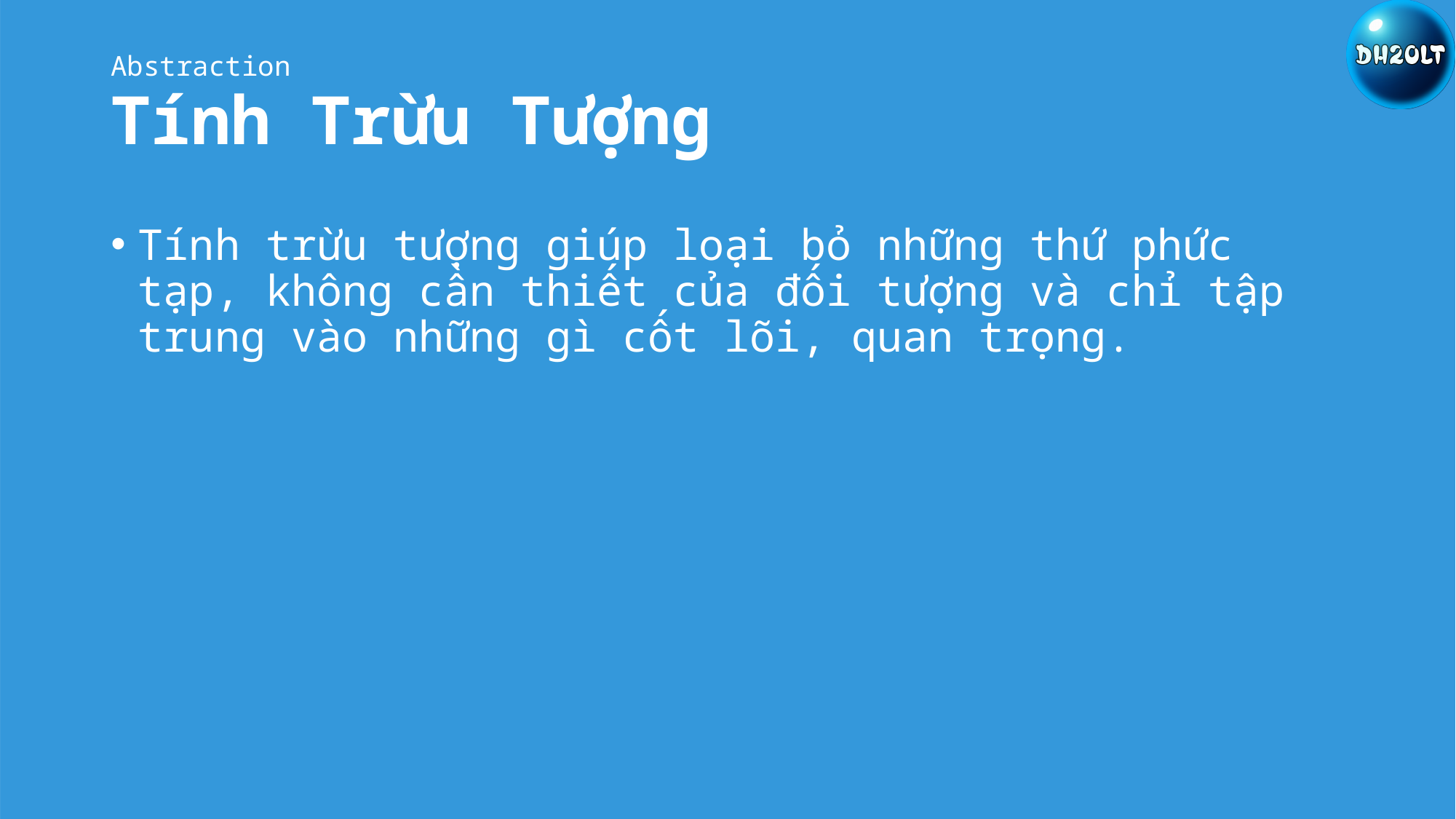

# Tính Trừu Tượng
Abstraction
Tính trừu tượng giúp loại bỏ những thứ phức tạp, không cần thiết của đối tượng và chỉ tập trung vào những gì cốt lõi, quan trọng.